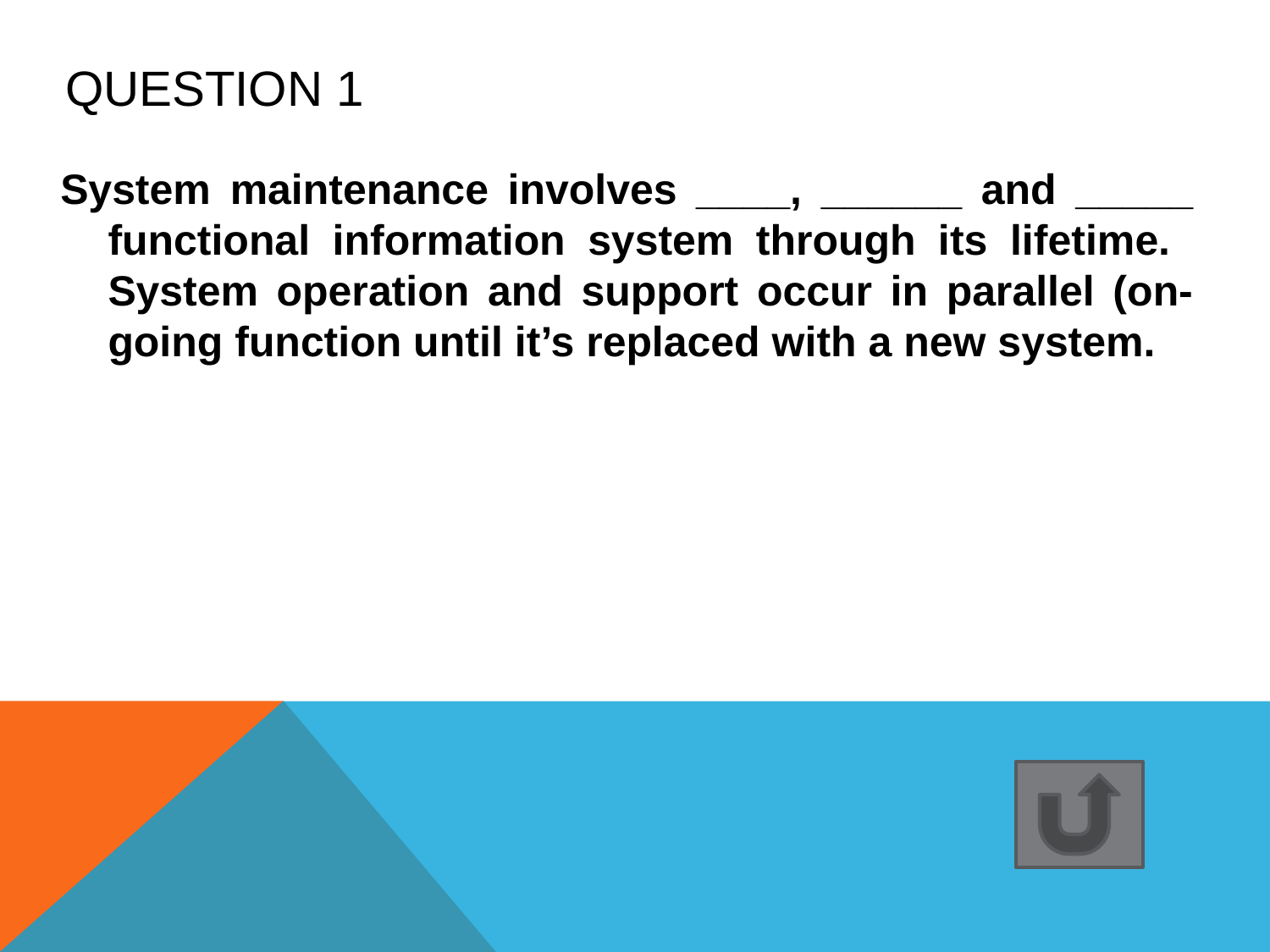

# Question 1
System maintenance involves ____, ______ and _____ functional information system through its lifetime.  System operation and support occur in parallel (on-going function until it’s replaced with a new system.

=> servicing, maintaining and improving